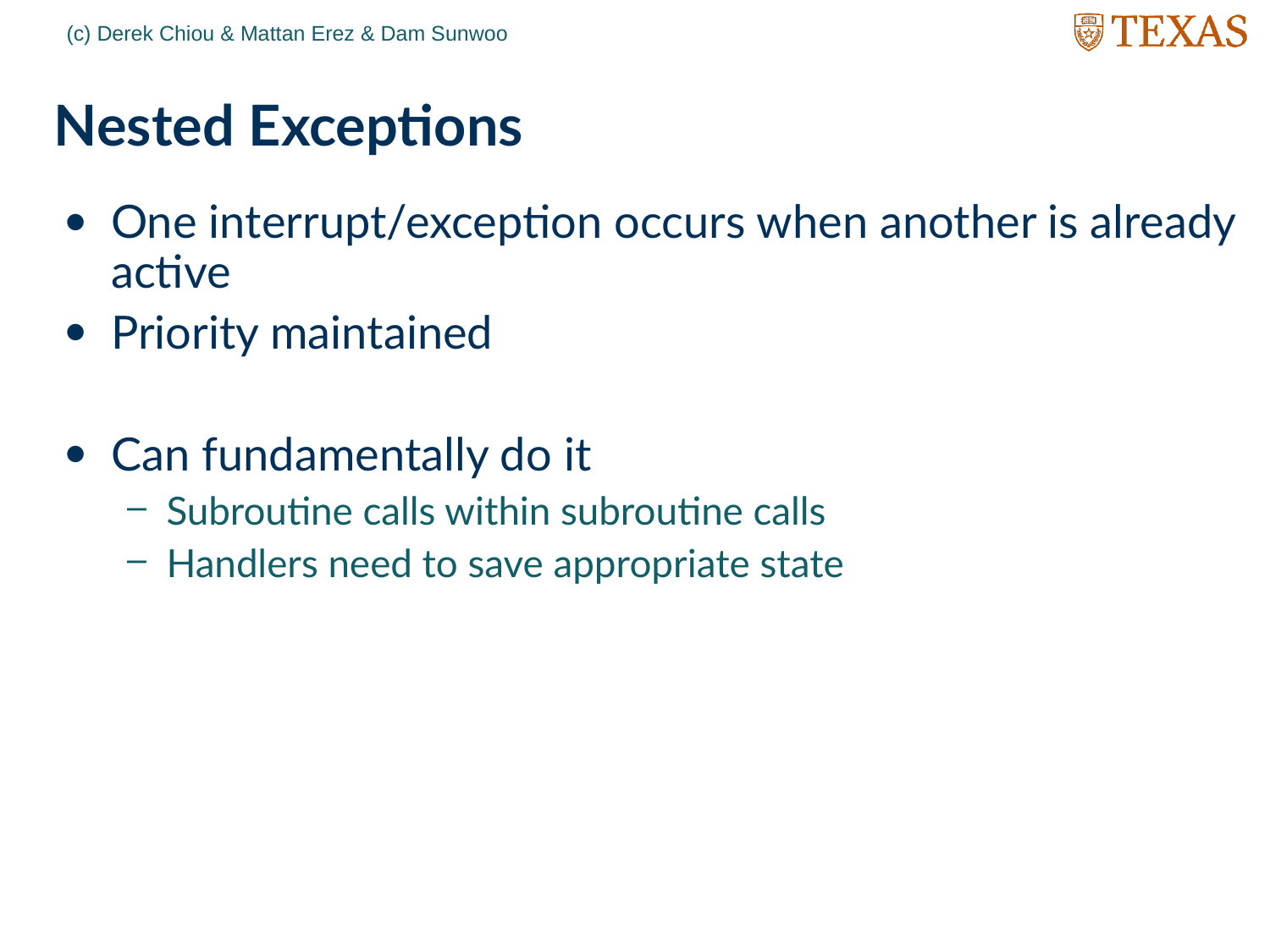

(c) Derek Chiou & Mattan Erez & Dam Sunwoo
# Nested Exceptions
One interrupt/exception occurs when another is already active
Priority maintained

Can fundamentally do it
Subroutine calls within subroutine calls
Handlers need to save appropriate state